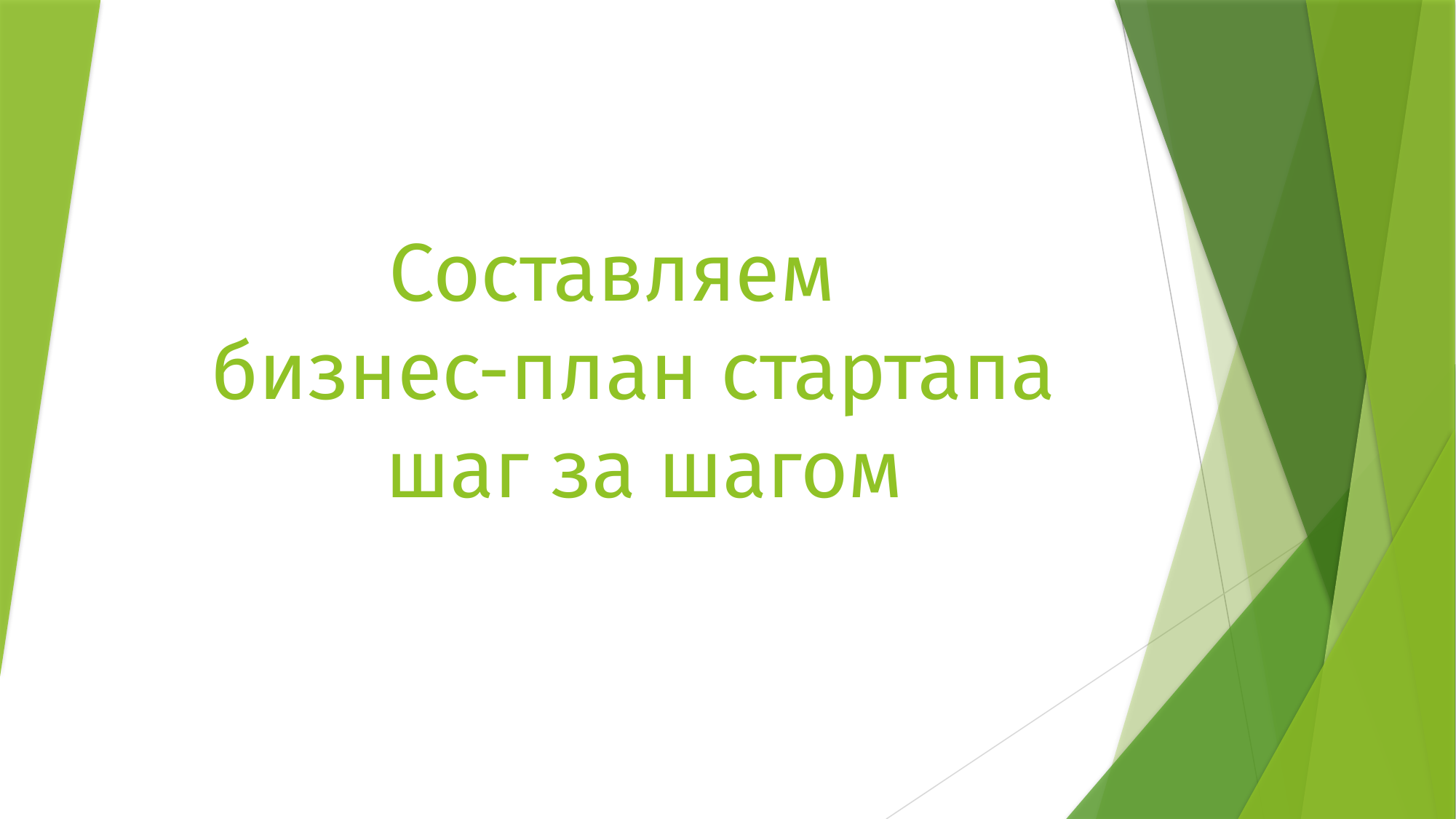

# Составляем бизнес-план стартапа шаг за шагом